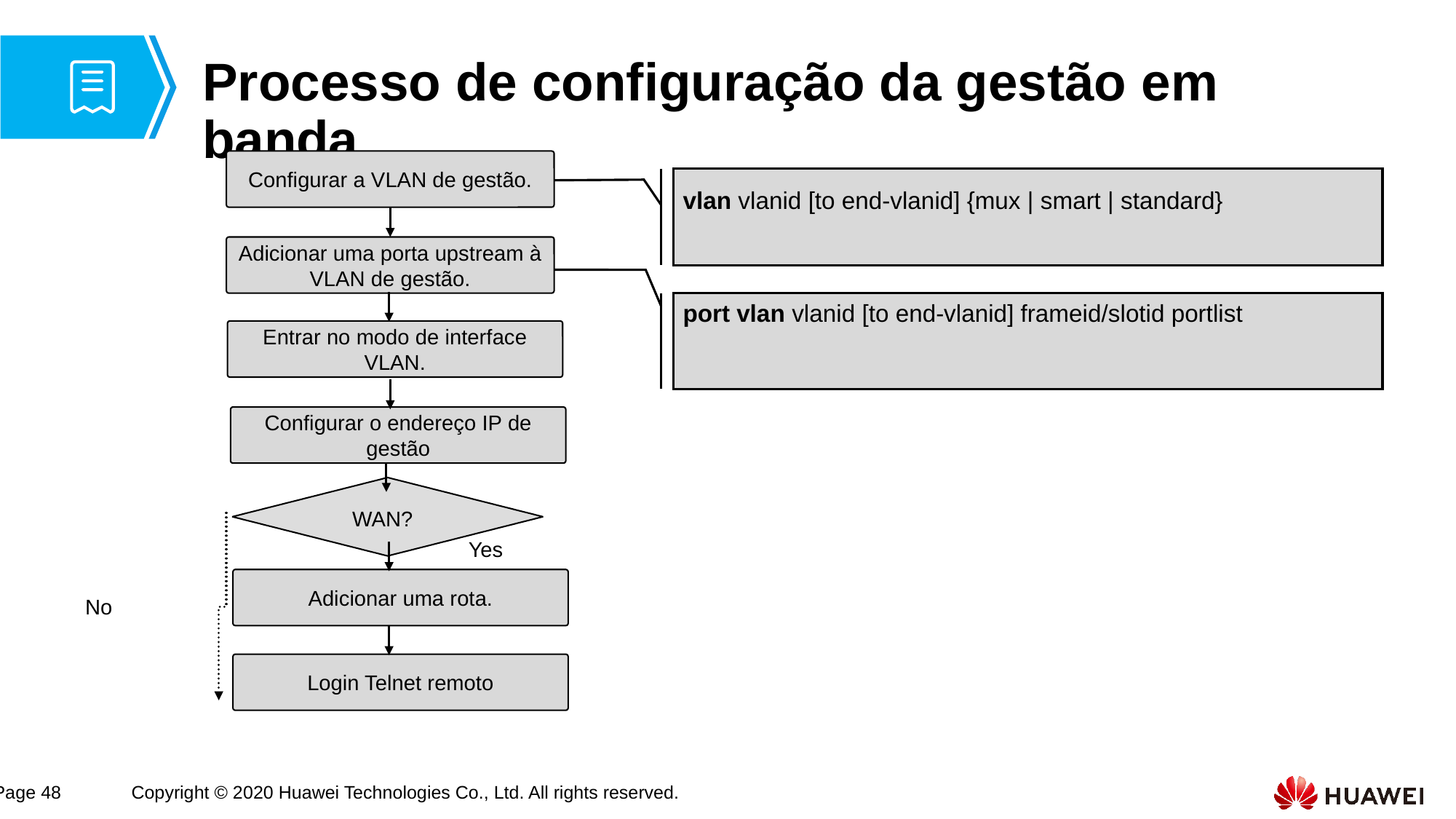

# Processo de configuração da gestão em banda
Configurar a VLAN de gestão.
Adicionar uma porta upstream à VLAN de gestão.
Configurar o endereço IP de gestão
vlan vlanid [to end-vlanid] {mux | smart | standard}
port vlan vlanid [to end-vlanid] frameid/slotid portlist
Entrar no modo de interface VLAN.

WAN?
Yes
Adicionar uma rota.
No
Login Telnet remoto